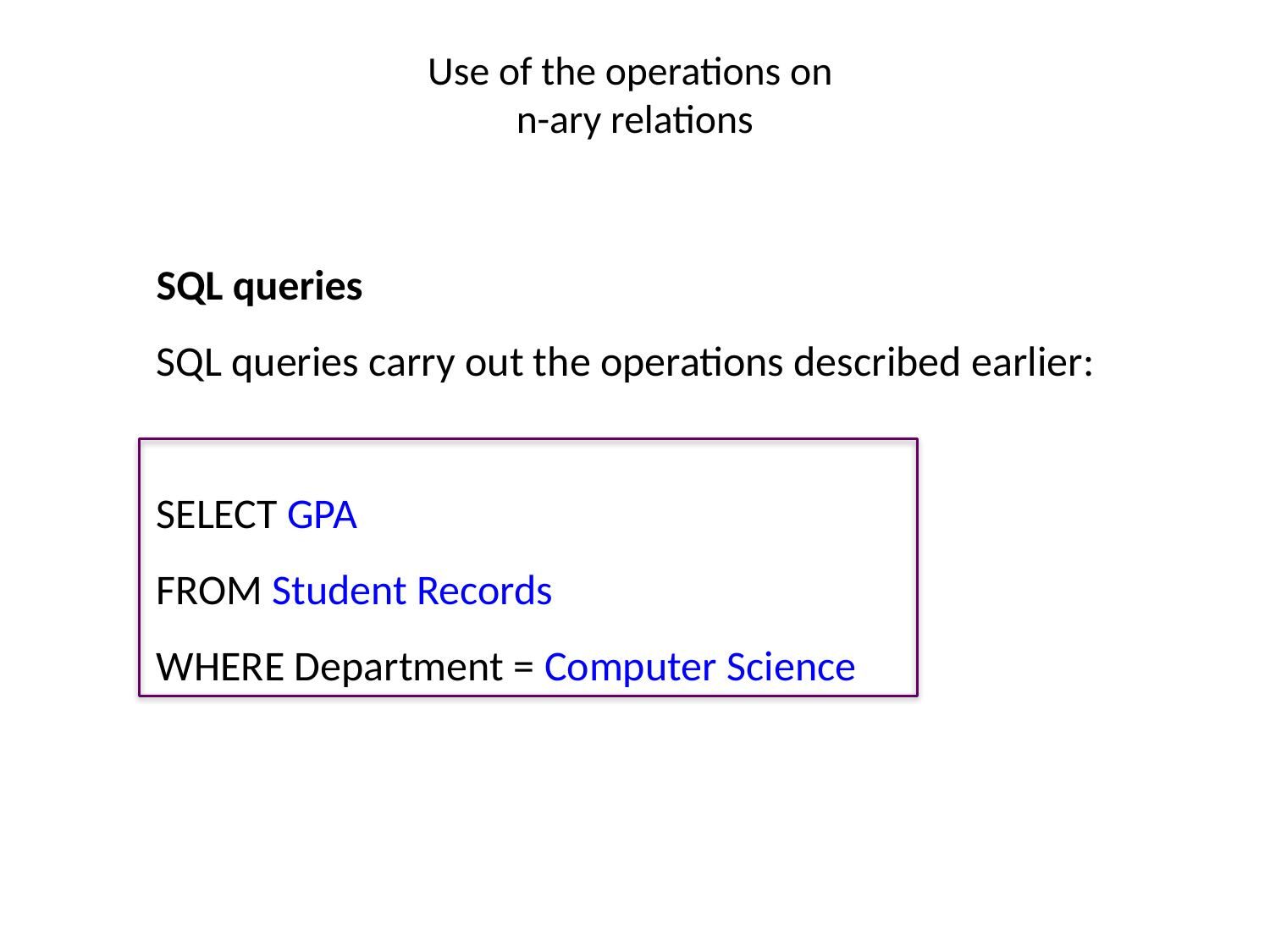

# Use of the operations on n-ary relations
SQL queries
SQL queries carry out the operations described earlier:

SELECT GPA
FROM Student Records
WHERE Department = Computer Science